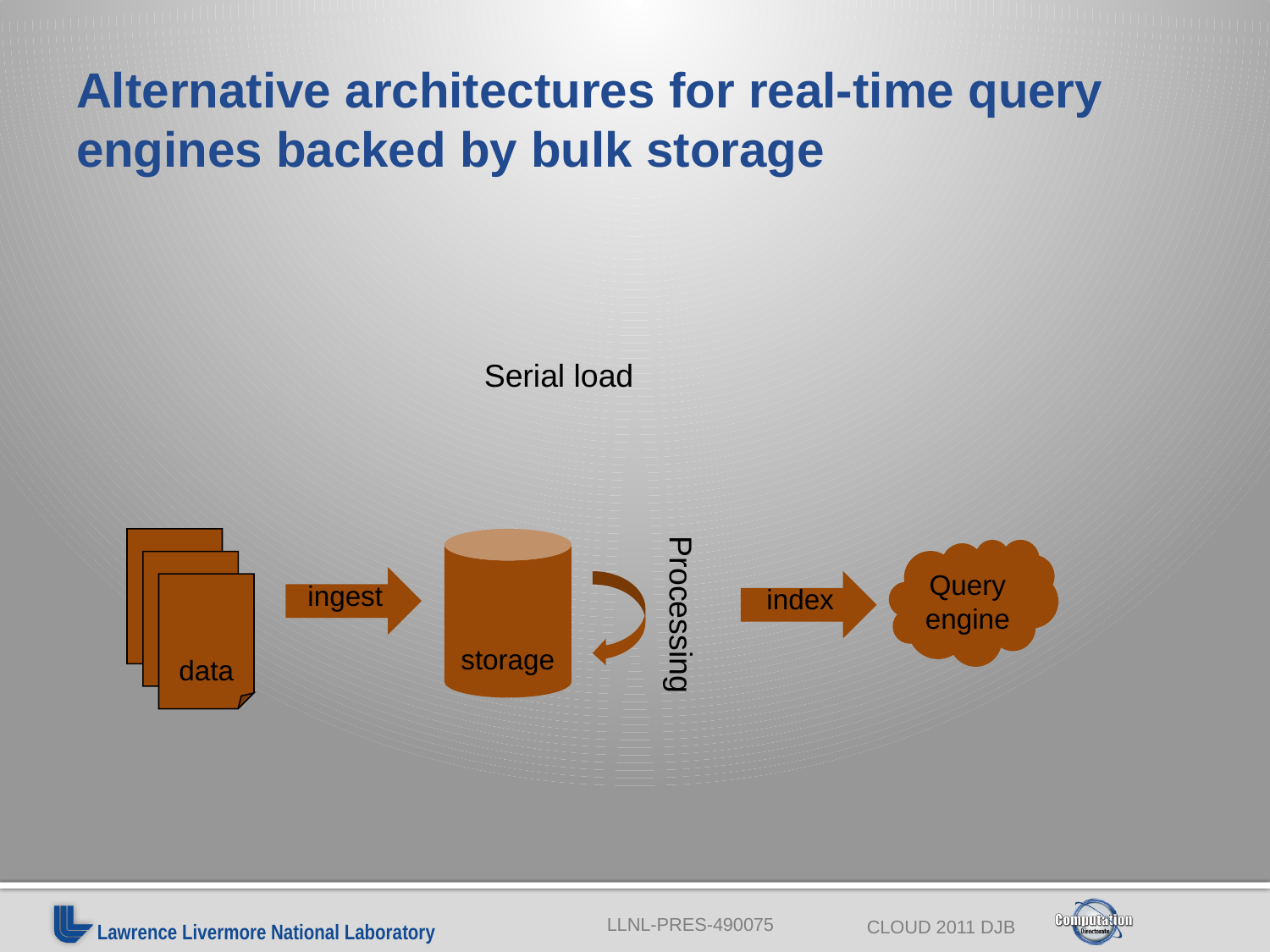

# Alternative architectures for real-time query engines backed by bulk storage
Serial load

data
storage
Query engine
ingest

index
Processing